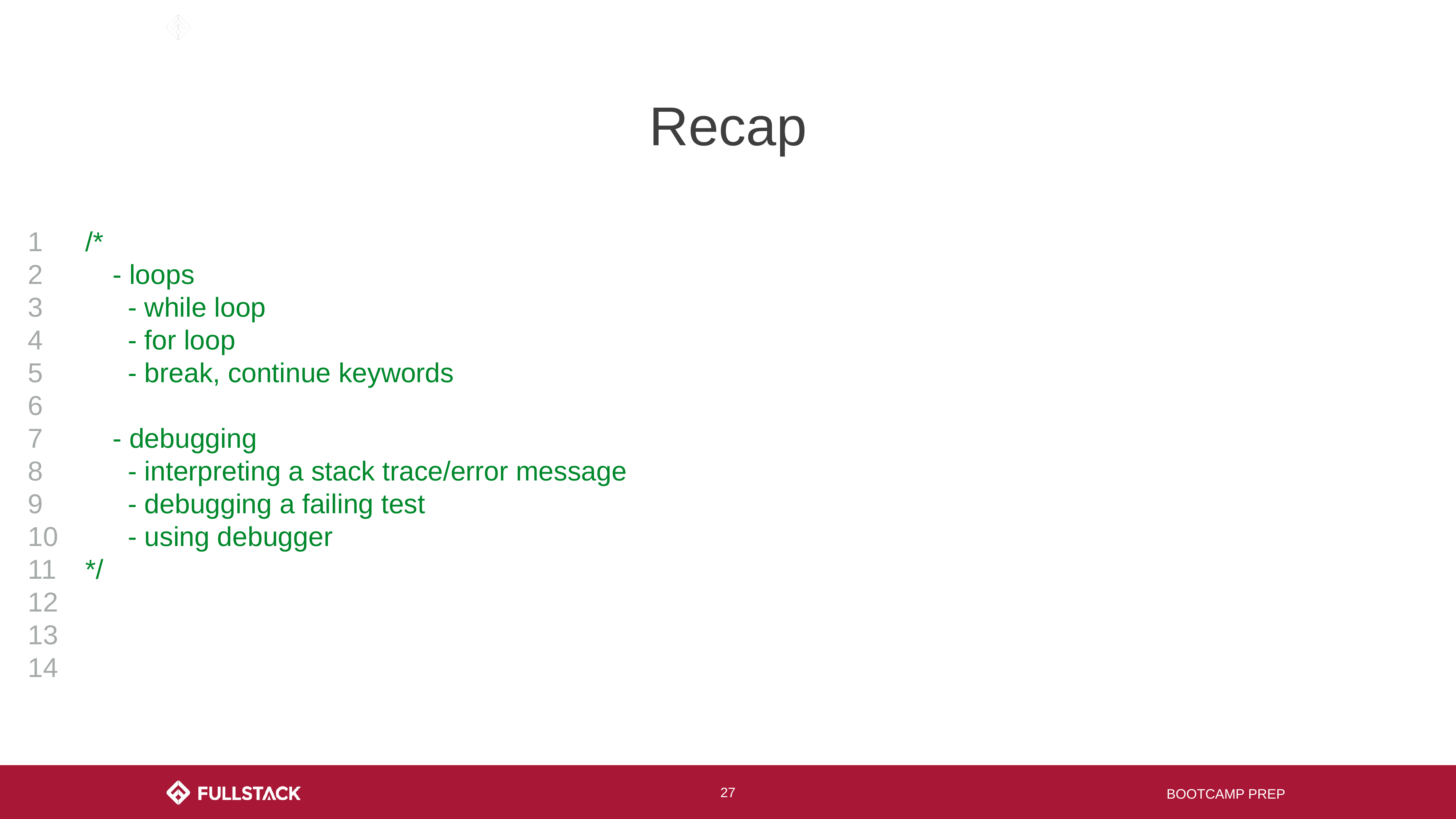

# Recap
1
2
3
4
5
6
7
8
9
10
11
12
13
14

/*
- loops
  - while loop
  - for loop
  - break, continue keywords

- debugging
  - interpreting a stack trace/error message
  - debugging a failing test
  - using debugger
*/
27
BOOTCAMP PREP